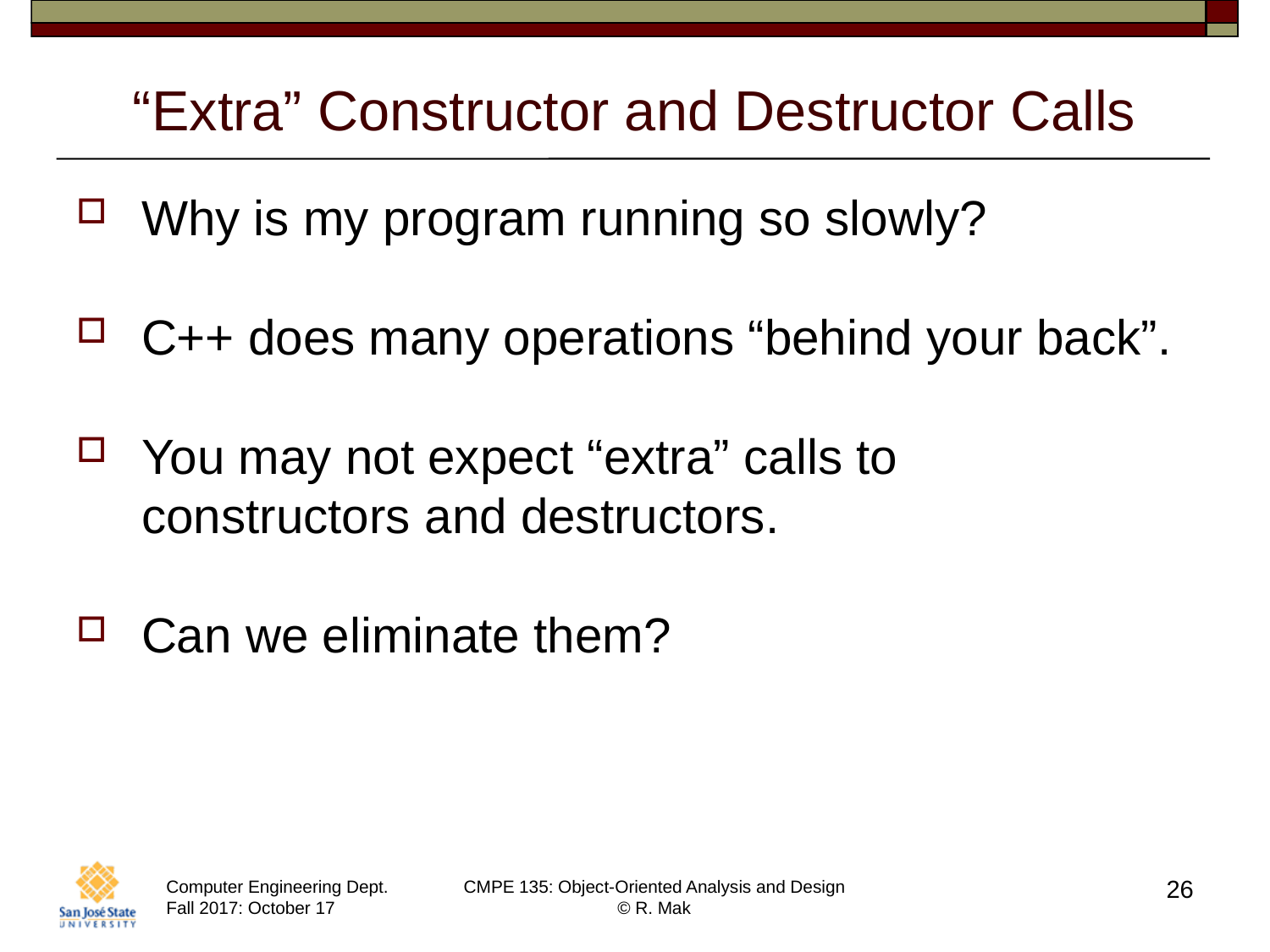

# “Extra” Constructor and Destructor Calls
Why is my program running so slowly?

C++ does many operations “behind your back”.

You may not expect “extra” calls to
constructors and destructors.

Can we eliminate them?
26